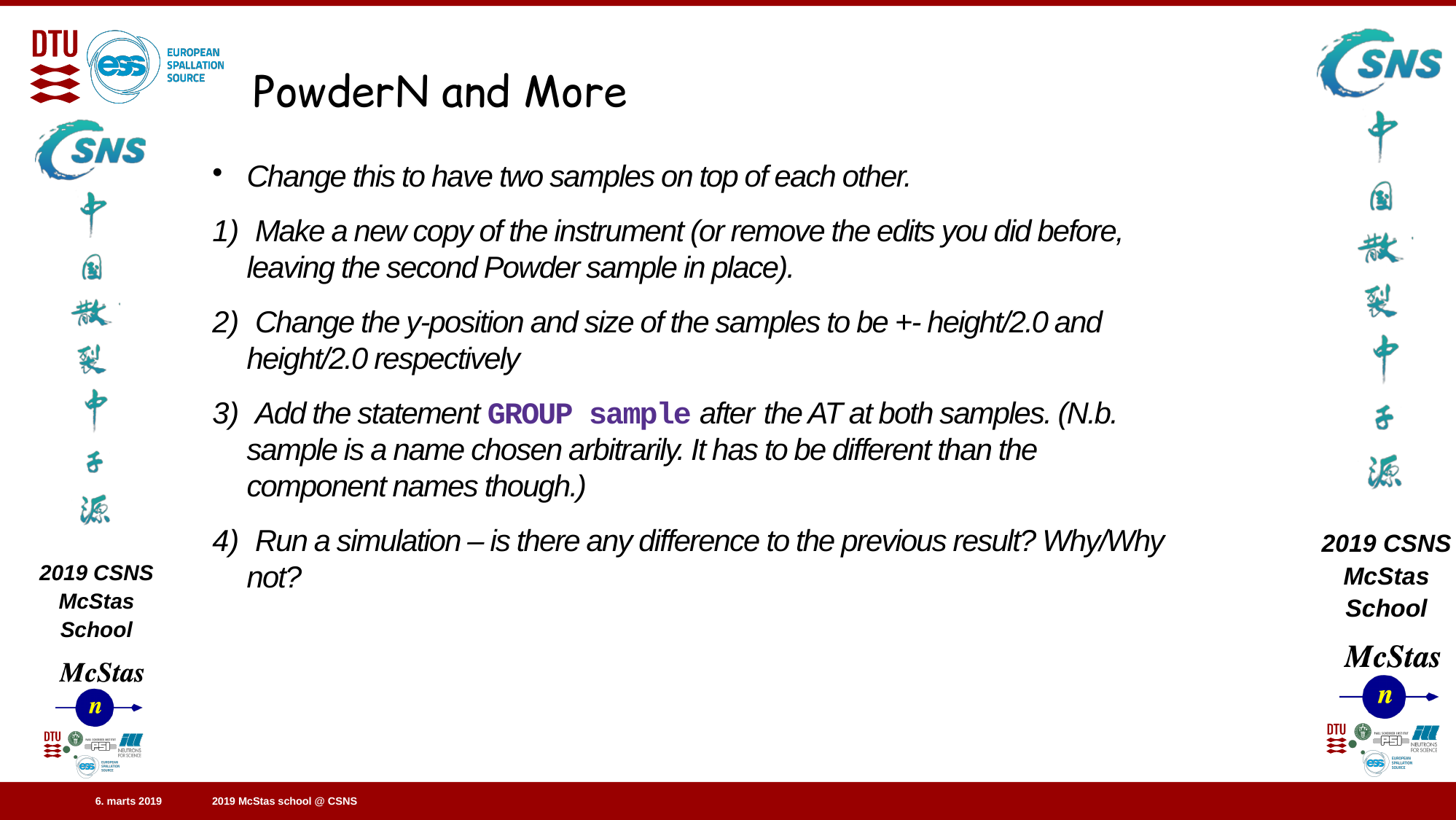

PowderN and More
Change this to have two samples on top of each other.
 Make a new copy of the instrument (or remove the edits you did before, leaving the second Powder sample in place).
 Change the y-position and size of the samples to be +- height/2.0 and height/2.0 respectively
 Add the statement GROUP sample after the AT at both samples. (N.b. sample is a name chosen arbitrarily. It has to be different than the component names though.)
 Run a simulation – is there any difference to the previous result? Why/Why not?